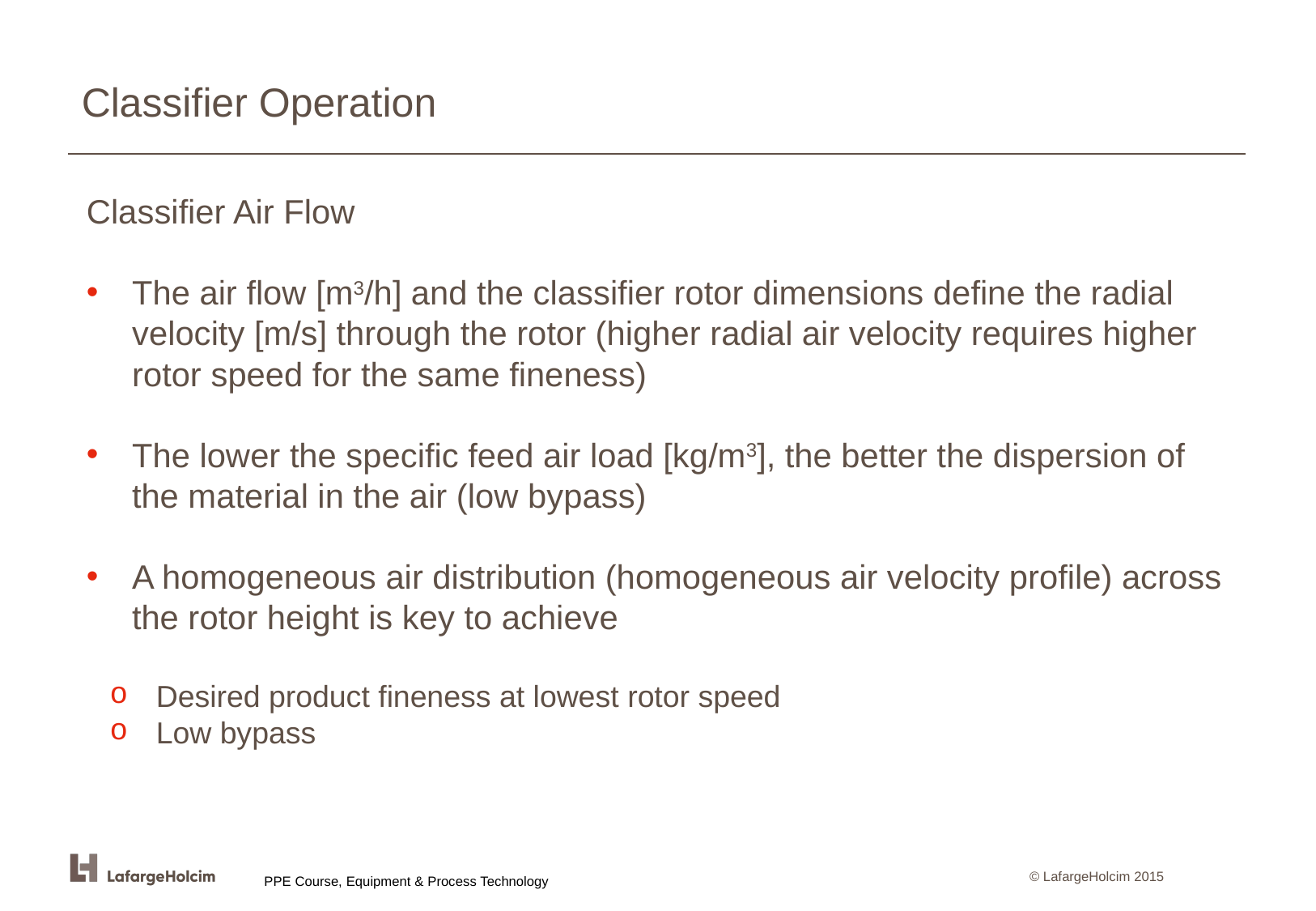

# Classifier Operation
Classifier Air Flow

The air flow [m3/h] and the classifier rotor dimensions define the radial velocity [m/s] through the rotor (higher radial air velocity requires higher rotor speed for the same fineness)

The lower the specific feed air load [kg/m3], the better the dispersion of the material in the air (low bypass)

A homogeneous air distribution (homogeneous air velocity profile) across the rotor height is key to achieve
 Desired product fineness at lowest rotor speed
 Low bypass